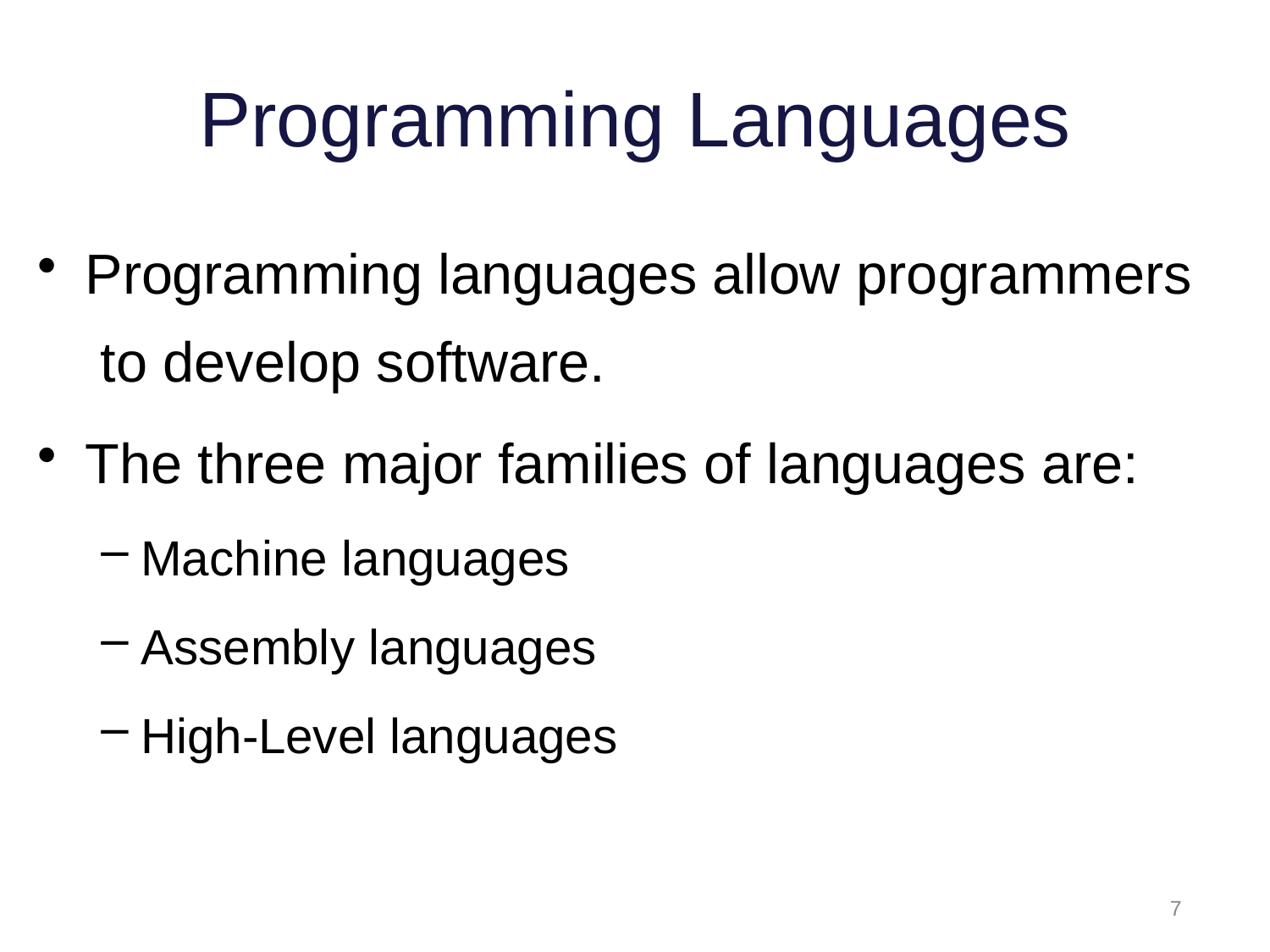

# Programming Languages
Programming languages allow programmers  to develop software.
The three major families of languages are:
Machine languages
Assembly languages
High-Level languages
7